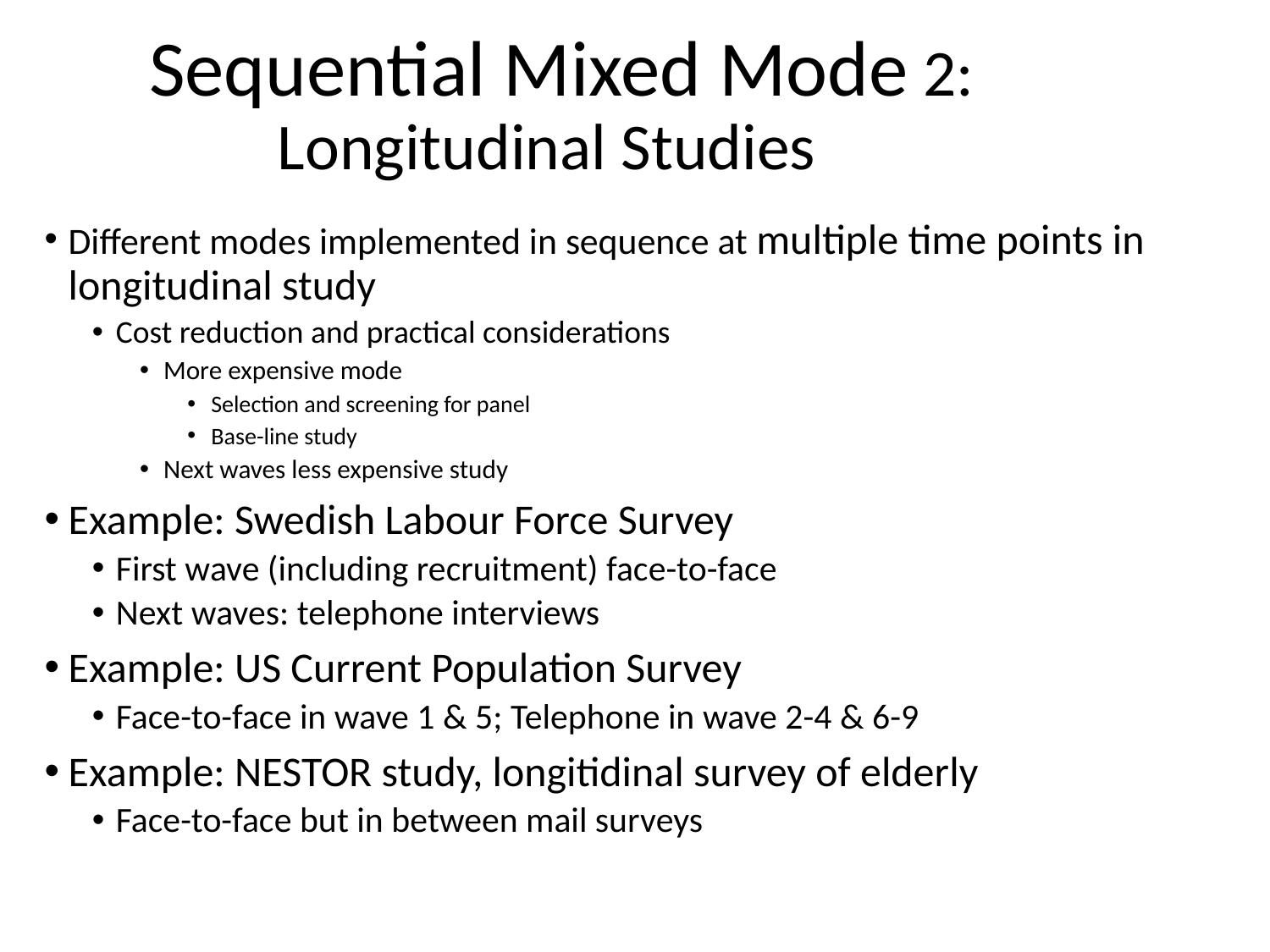

# Sequential Mixed Mode 2: Longitudinal Studies
Different modes implemented in sequence at multiple time points in longitudinal study
Cost reduction and practical considerations
More expensive mode
Selection and screening for panel
Base-line study
Next waves less expensive study
Example: Swedish Labour Force Survey
First wave (including recruitment) face-to-face
Next waves: telephone interviews
Example: US Current Population Survey
Face-to-face in wave 1 & 5; Telephone in wave 2-4 & 6-9
Example: NESTOR study, longitidinal survey of elderly
Face-to-face but in between mail surveys